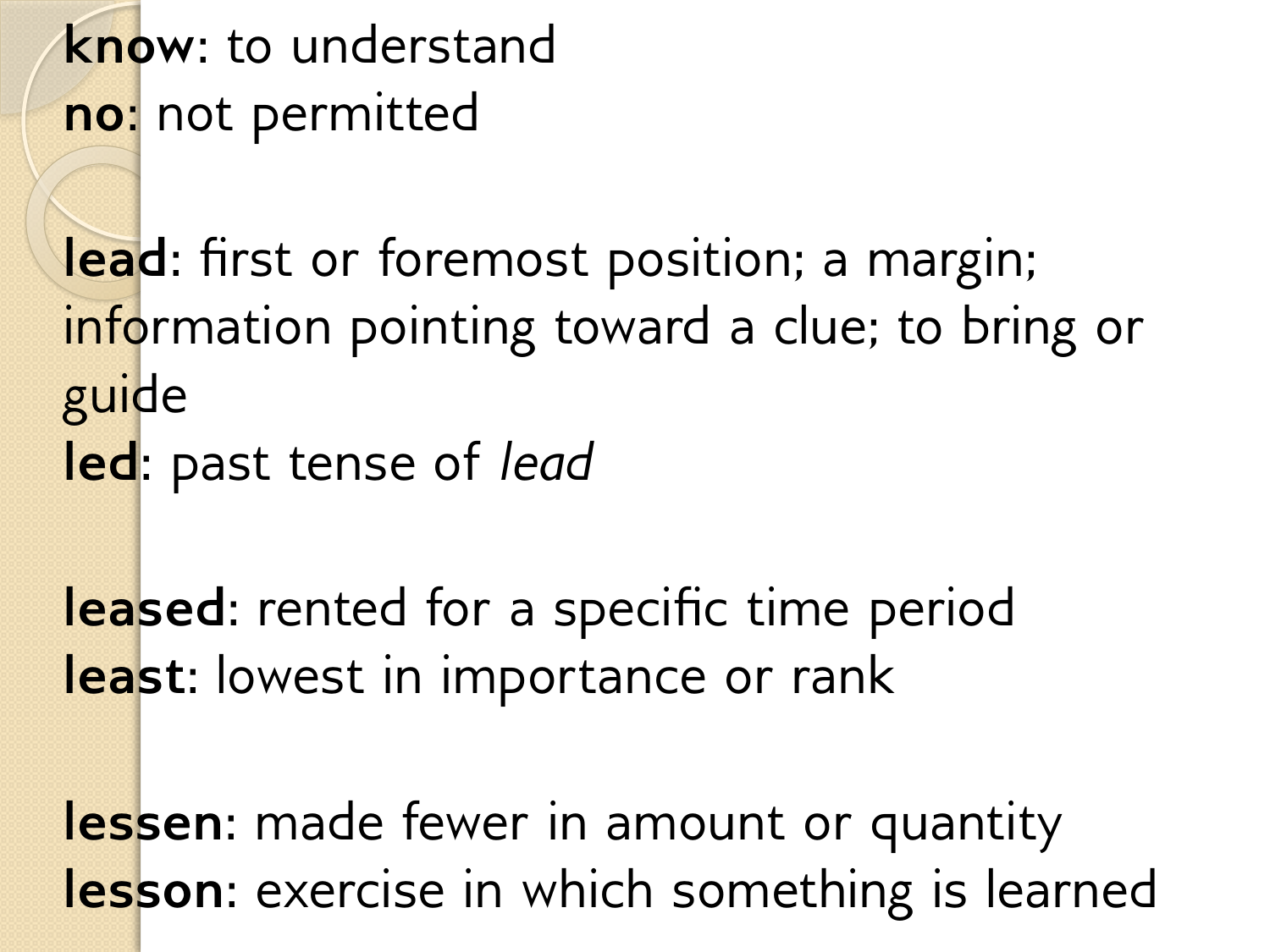

know: to understand
no: not permitted
	lead: first or foremost position; a margin; information pointing toward a clue; to bring or guide
led: past tense of lead
	leased: rented for a specific time period
least: lowest in importance or rank
	lessen: made fewer in amount or quantity
lesson: exercise in which something is learned